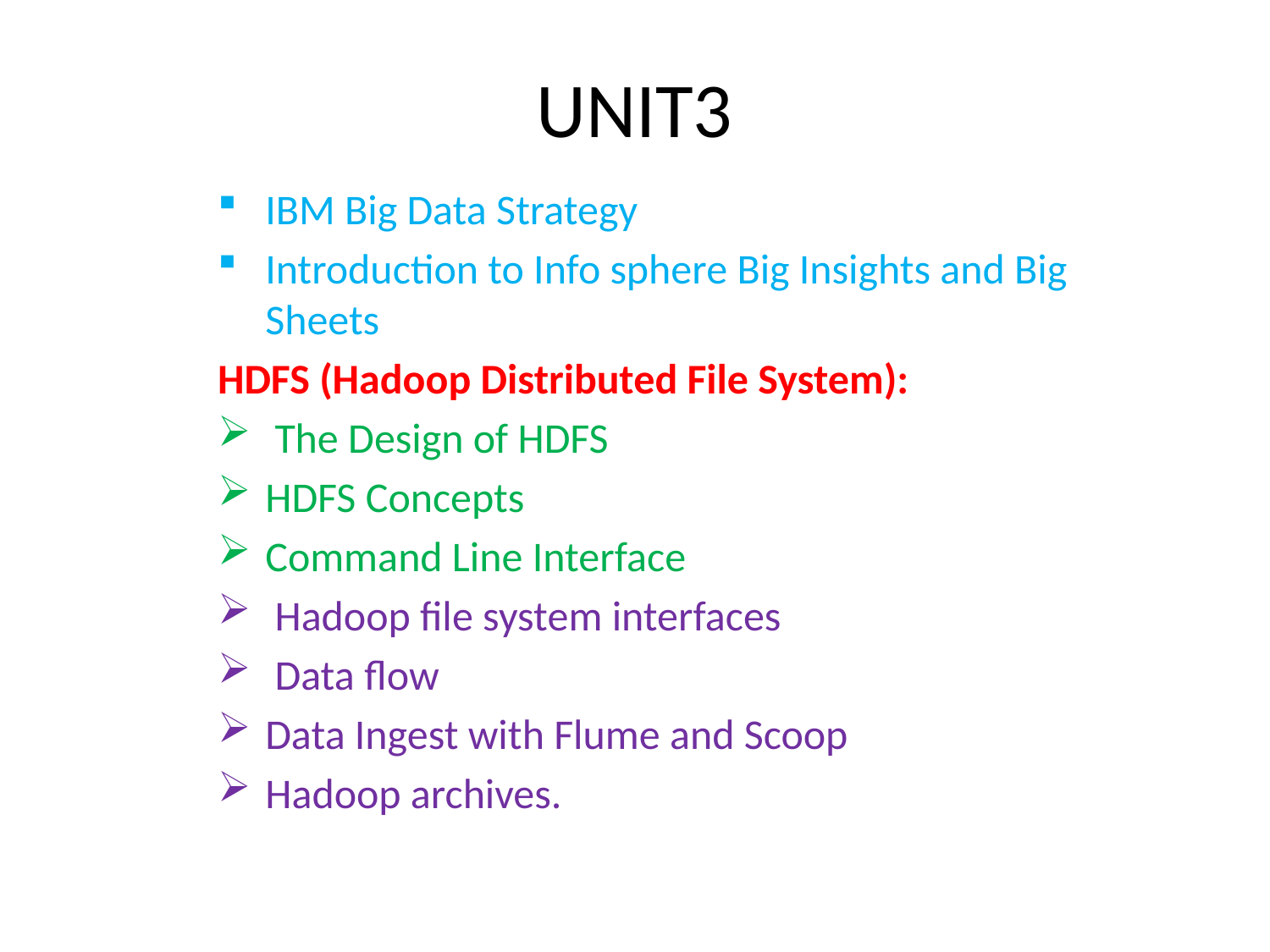

# UNIT3
IBM Big Data Strategy
Introduction to Info sphere Big Insights and Big Sheets
HDFS (Hadoop Distributed File System):
 The Design of HDFS
HDFS Concepts
Command Line Interface
 Hadoop file system interfaces
 Data flow
Data Ingest with Flume and Scoop
Hadoop archives.